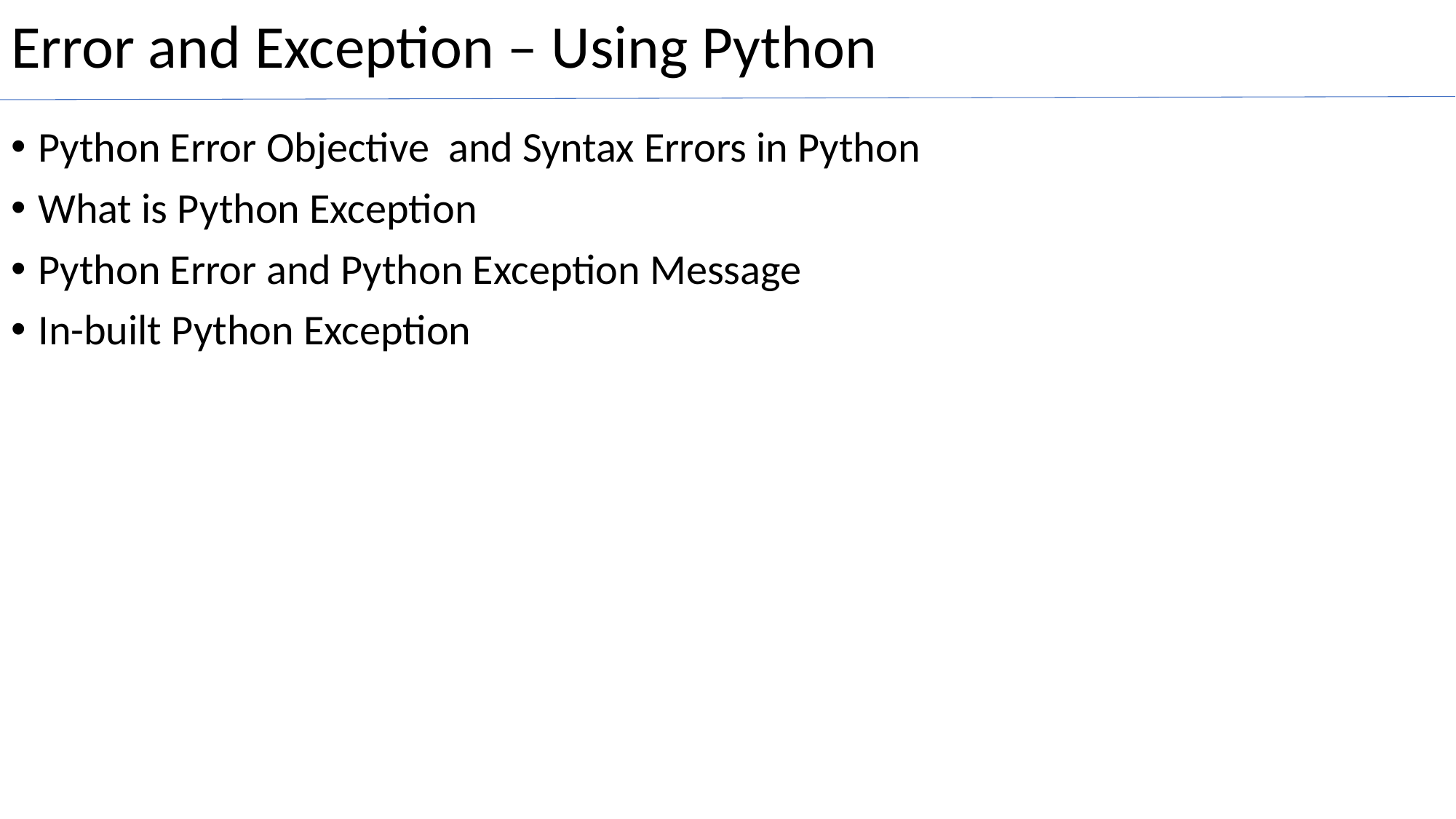

# Error and Exception – Using Python
Python Error Objective  and Syntax Errors in Python
What is Python Exception
Python Error and Python Exception Message
In-built Python Exception